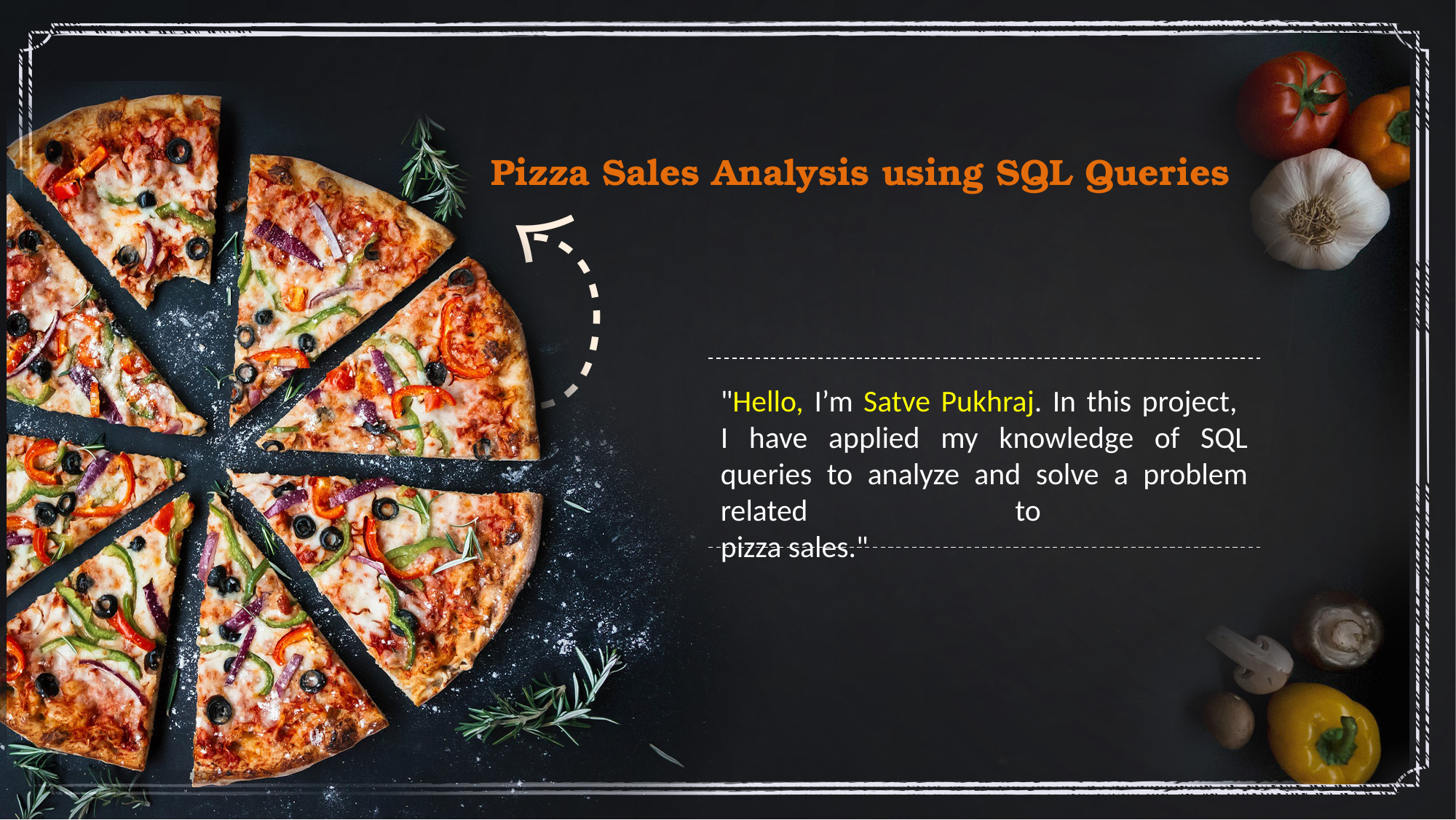

Pizza Sales Analysis using SQL Queries
# "Hello, I’m Satve Pukhraj. In this project, I have applied my knowledge of SQL queries to analyze and solve a problem related to pizza sales."